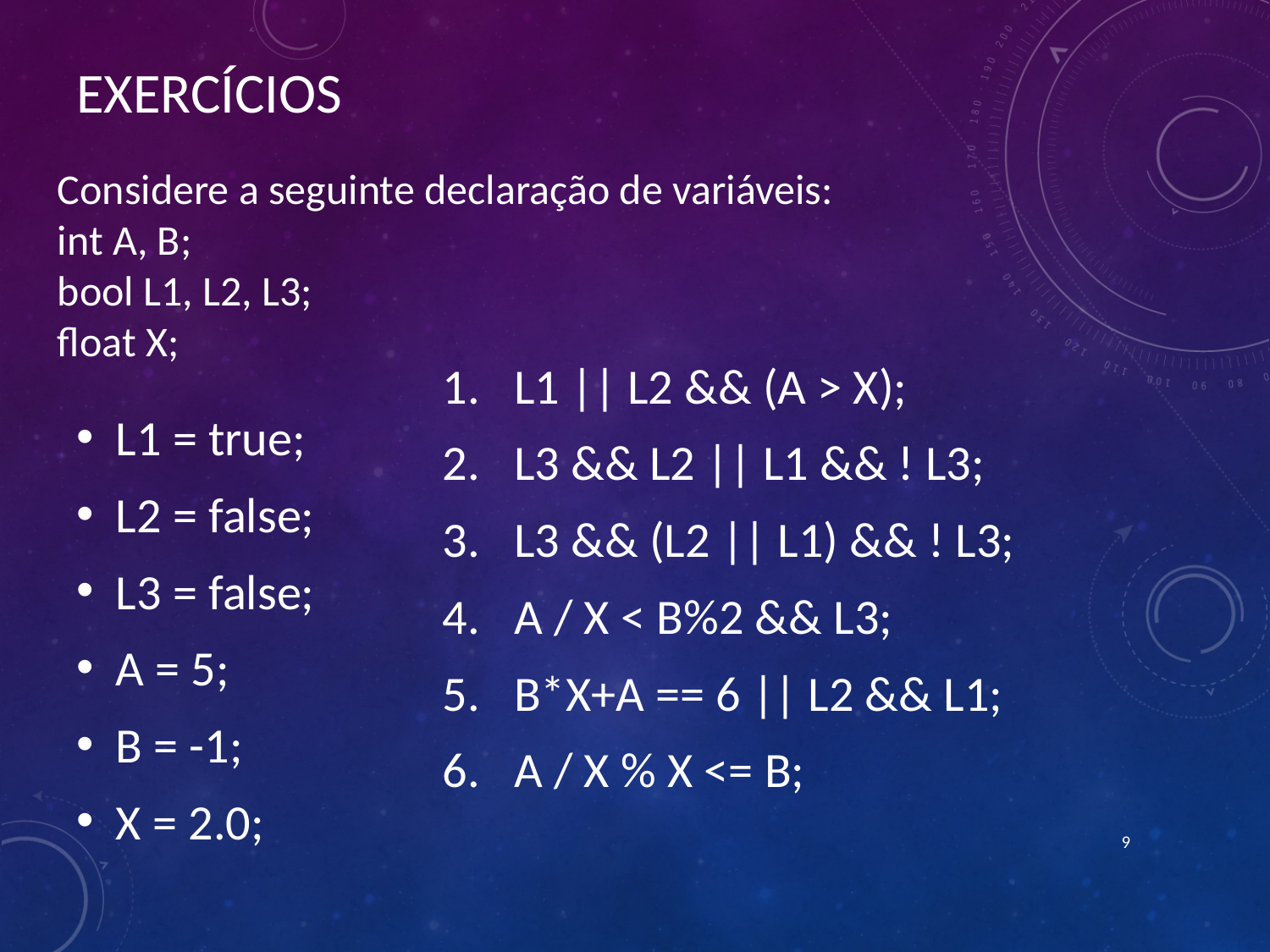

# Exercícios
Considere a seguinte declaração de variáveis:
int A, B;
bool L1, L2, L3;
float X;
L1 || L2 && (A > X);
L3 && L2 || L1 && ! L3;
L3 && (L2 || L1) && ! L3;
A / X < B%2 && L3;
B*X+A == 6 || L2 && L1;
A / X % X <= B;
L1 = true;
L2 = false;
L3 = false;
A = 5;
B = -1;
X = 2.0;
9